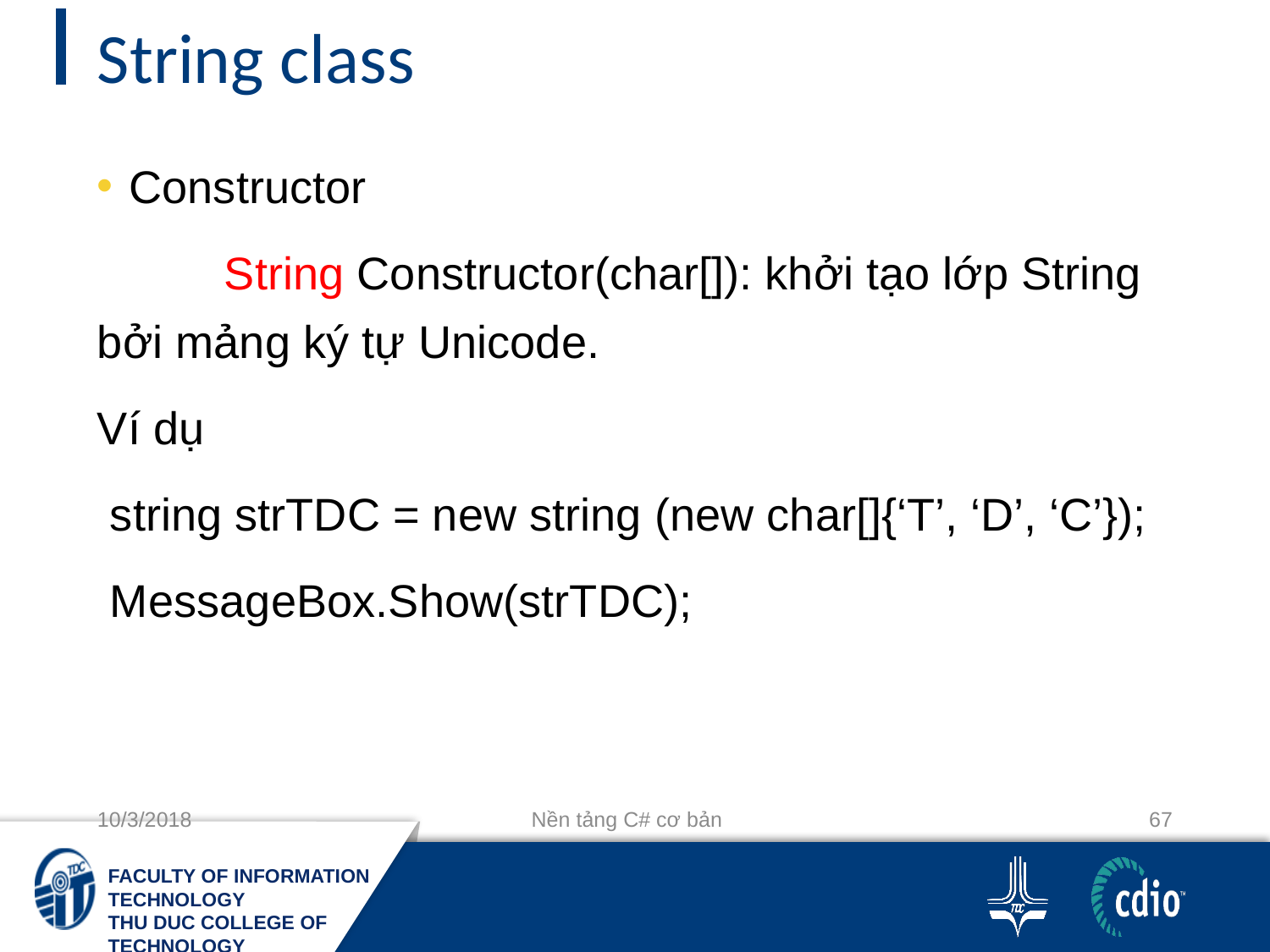

# String class
Constructor
	String Constructor(char[]): khởi tạo lớp String  bởi mảng ký tự Unicode.
Ví dụ
 string strTDC = new string (new char[]{‘T’, ‘D’, ‘C’});
 MessageBox.Show(strTDC);
10/3/2018
Nền tảng C# cơ bản
67